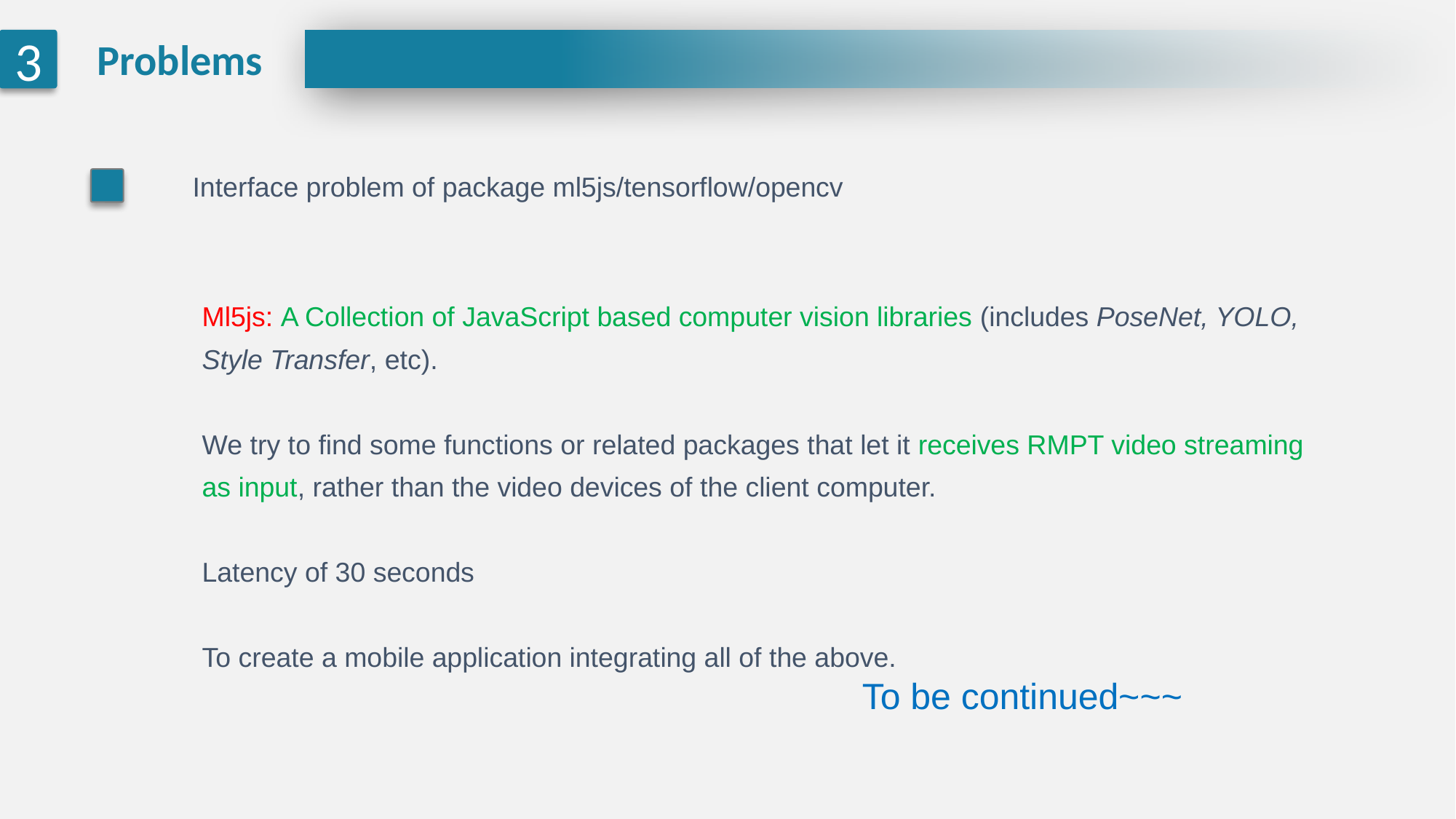

Problems
3

Interface problem of package ml5js/tensorflow/opencv

Ml5js: A Collection of JavaScript based computer vision libraries (includes PoseNet, YOLO, Style Transfer, etc).

We try to find some functions or related packages that let it receives RMPT video streaming as input, rather than the video devices of the client computer.

Latency of 30 seconds

To create a mobile application integrating all of the above.

To be continued~~~